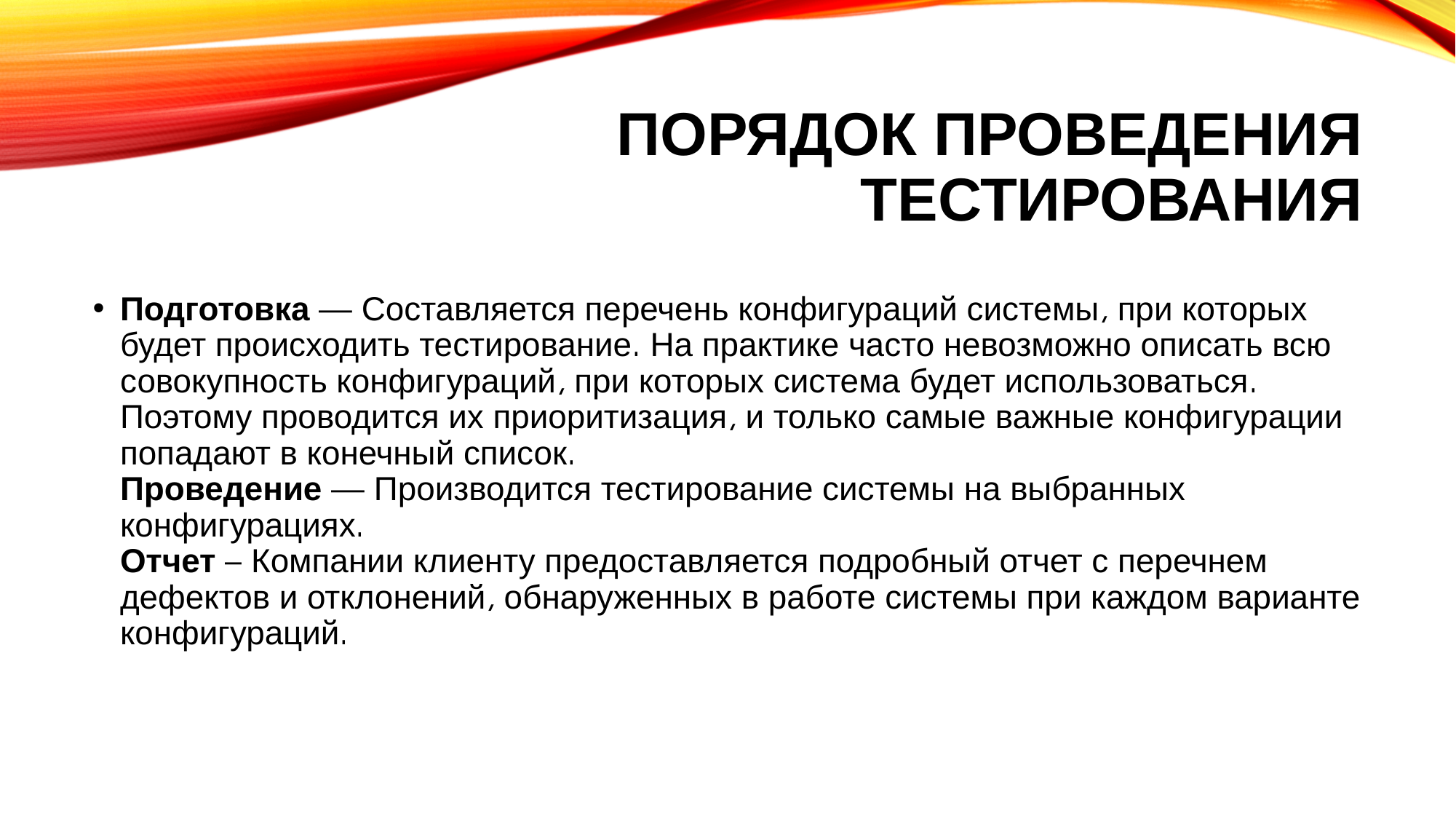

# Порядок проведения тестирования
Подготовка — Составляется перечень конфигураций системы, при которых будет происходить тестирование. На практике часто невозможно описать всю совокупность конфигураций, при которых система будет использоваться. Поэтому проводится их приоритизация, и только самые важные конфигурации попадают в конечный список.
Проведение — Производится тестирование системы на выбранных конфигурациях.
Отчет – Компании клиенту предоставляется подробный отчет с перечнем дефектов и отклонений, обнаруженных в работе системы при каждом варианте конфигураций.